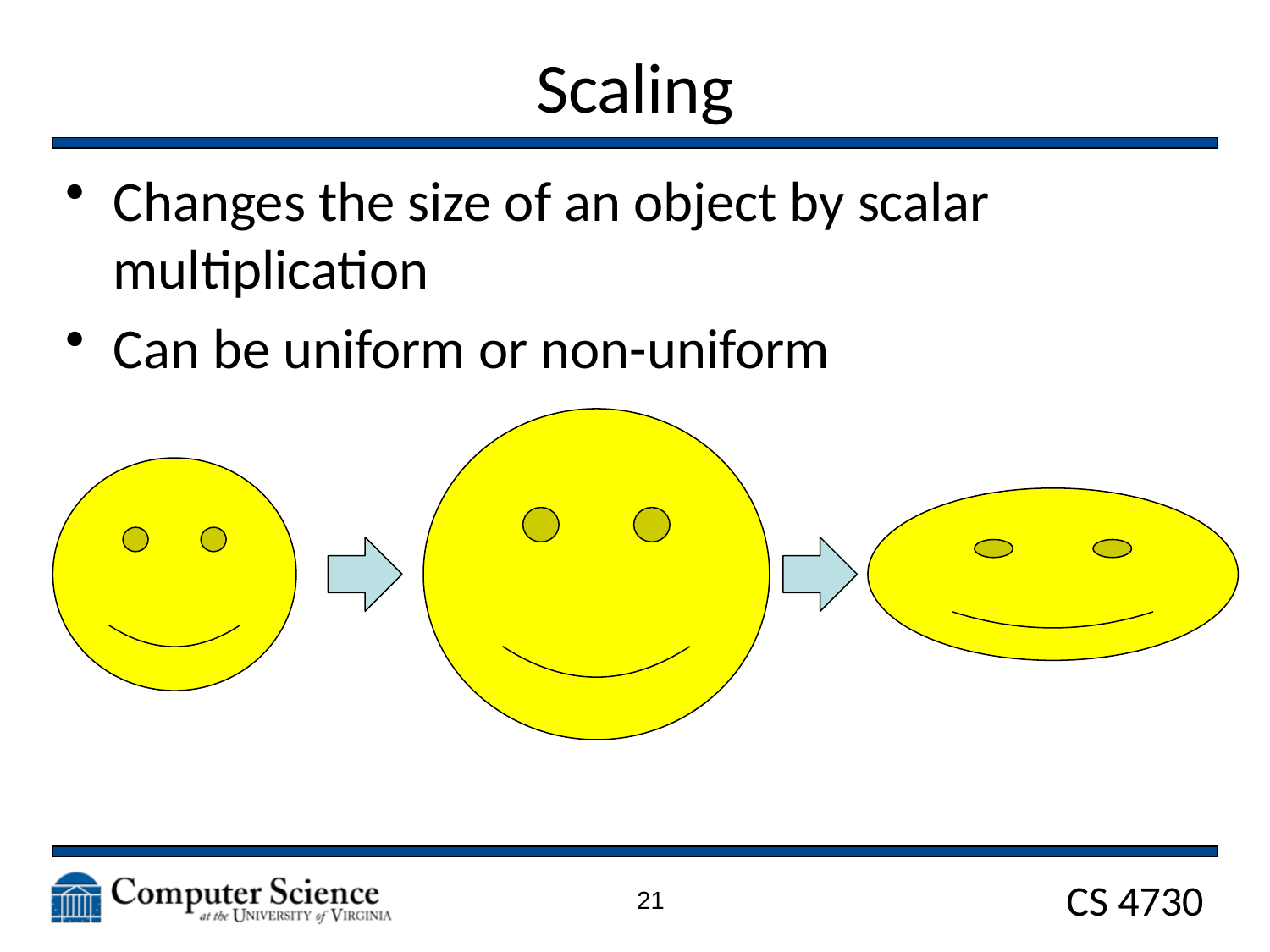

# Scaling
Changes the size of an object by scalar multiplication
Can be uniform or non-uniform

21